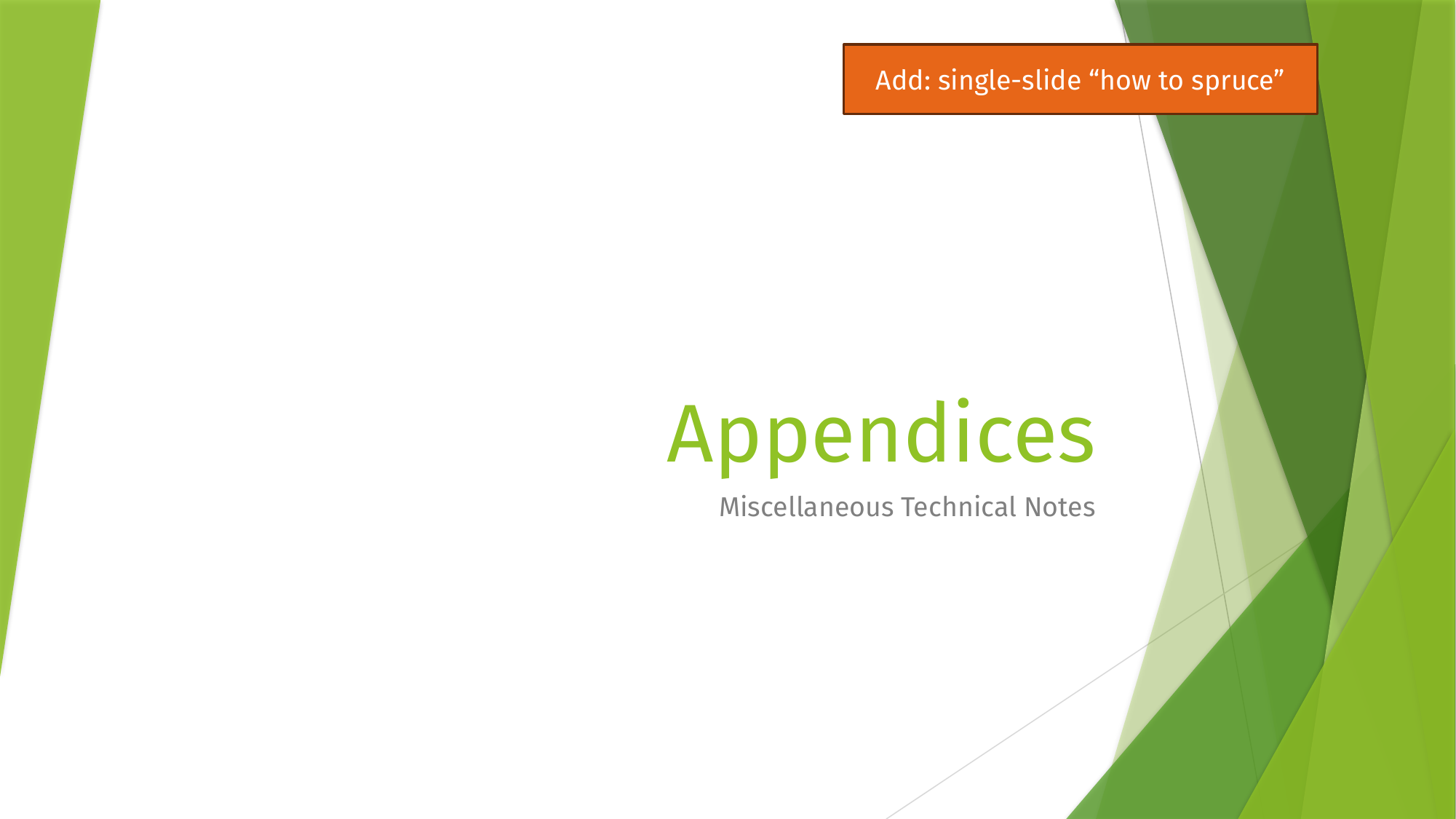

Add: single-slide “how to spruce”
# Appendices
Miscellaneous Technical Notes